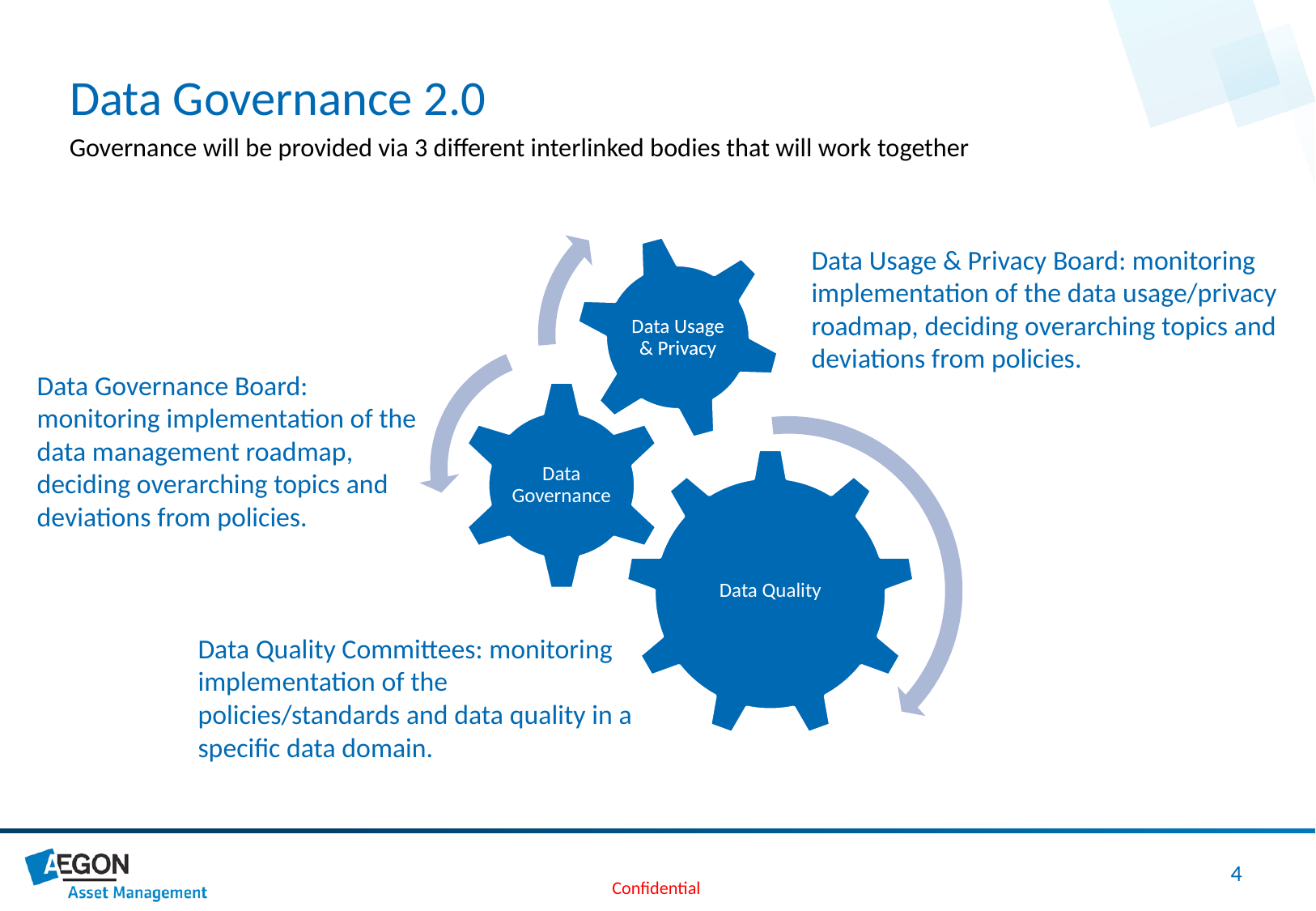

Data Governance 2.0
Governance will be provided via 3 different interlinked bodies that will work together
Data Quality
Data Governance
Data Usage & Privacy
Data Usage & Privacy Board: monitoring implementation of the data usage/privacy roadmap, deciding overarching topics and deviations from policies.
Data Governance Board: monitoring implementation of the data management roadmap, deciding overarching topics and deviations from policies.
Data Quality Committees: monitoring implementation of the policies/standards and data quality in a specific data domain.